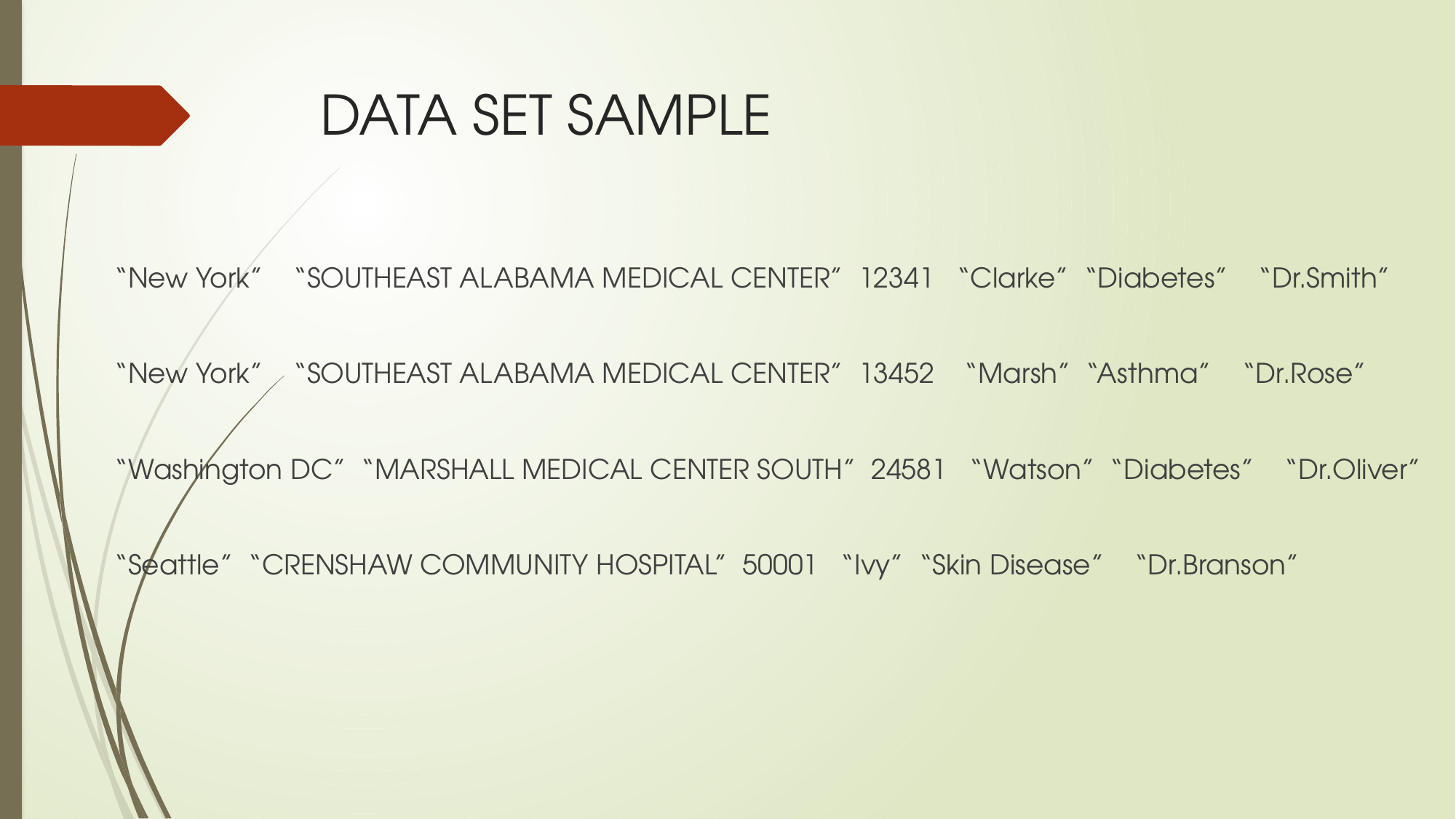

# DATA SET SAMPLE
“New York”    “SOUTHEAST ALABAMA MEDICAL CENTER”  12341   “Clarke”  “Diabetes”    “Dr.Smith”

“New York”    “SOUTHEAST ALABAMA MEDICAL CENTER”  13452    “Marsh”  “Asthma”    “Dr.Rose”

“Washington DC”  “MARSHALL MEDICAL CENTER SOUTH”  24581   “Watson”  “Diabetes”    “Dr.Oliver”

“Seattle”  “CRENSHAW COMMUNITY HOSPITAL”  50001   “Ivy”  “Skin Disease”    “Dr.Branson”